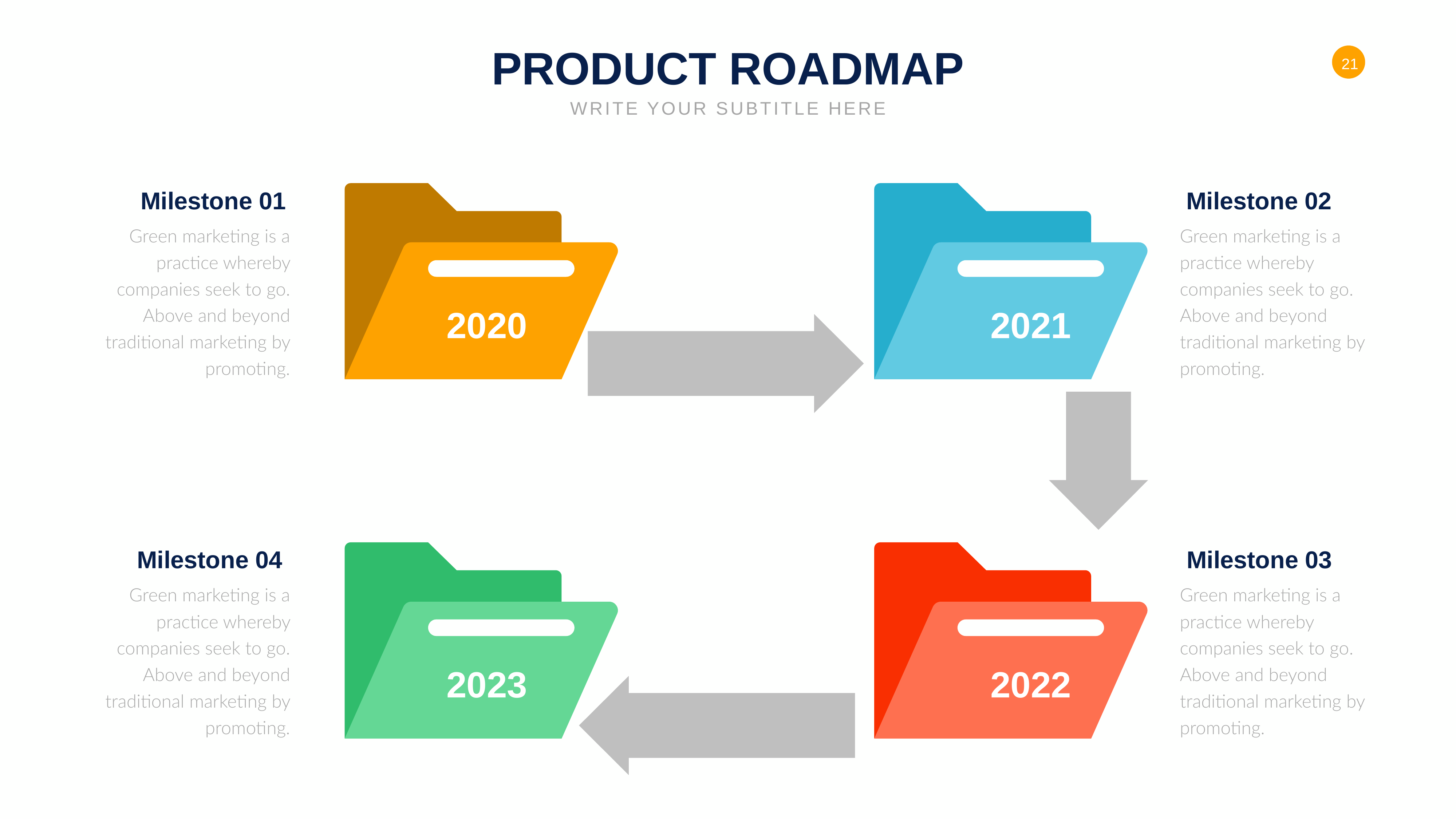

PRODUCT ROADMAP
WRITE YOUR SUBTITLE HERE
Milestone 01
Milestone 02

Green marketing is a practice whereby companies seek to go. Above and beyond traditional marketing by promoting.
Green marketing is a practice whereby companies seek to go. Above and beyond traditional marketing by promoting.

2020
2021

Milestone 04
Milestone 03

Green marketing is a practice whereby companies seek to go. Above and beyond traditional marketing by promoting.
Green marketing is a practice whereby companies seek to go. Above and beyond traditional marketing by promoting.

2023
2022